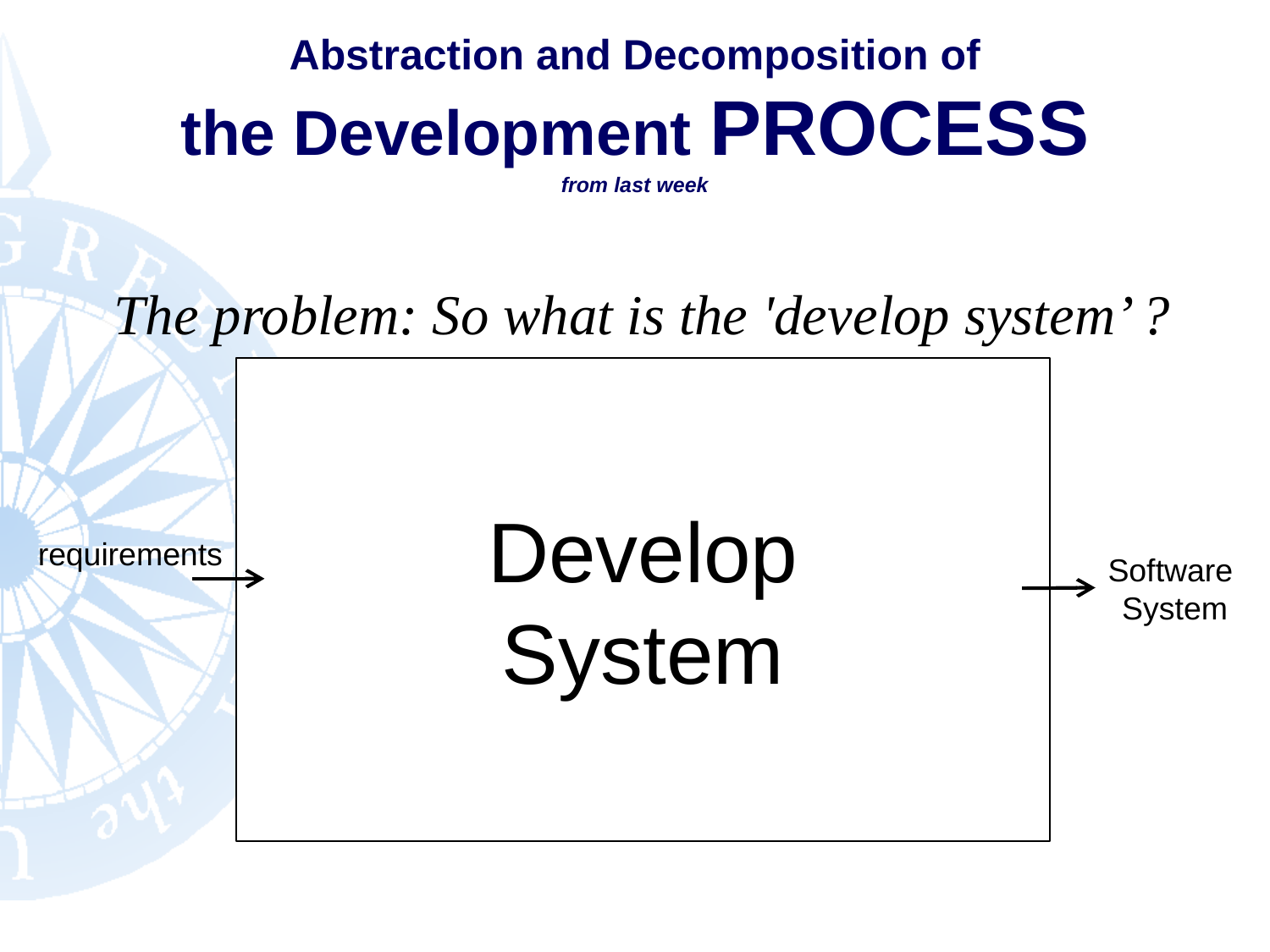

# Abstraction and Decomposition of the Development PROCESS from last week

The problem: So what is the 'develop system’ ?
Develop
System
requirements
Software
System